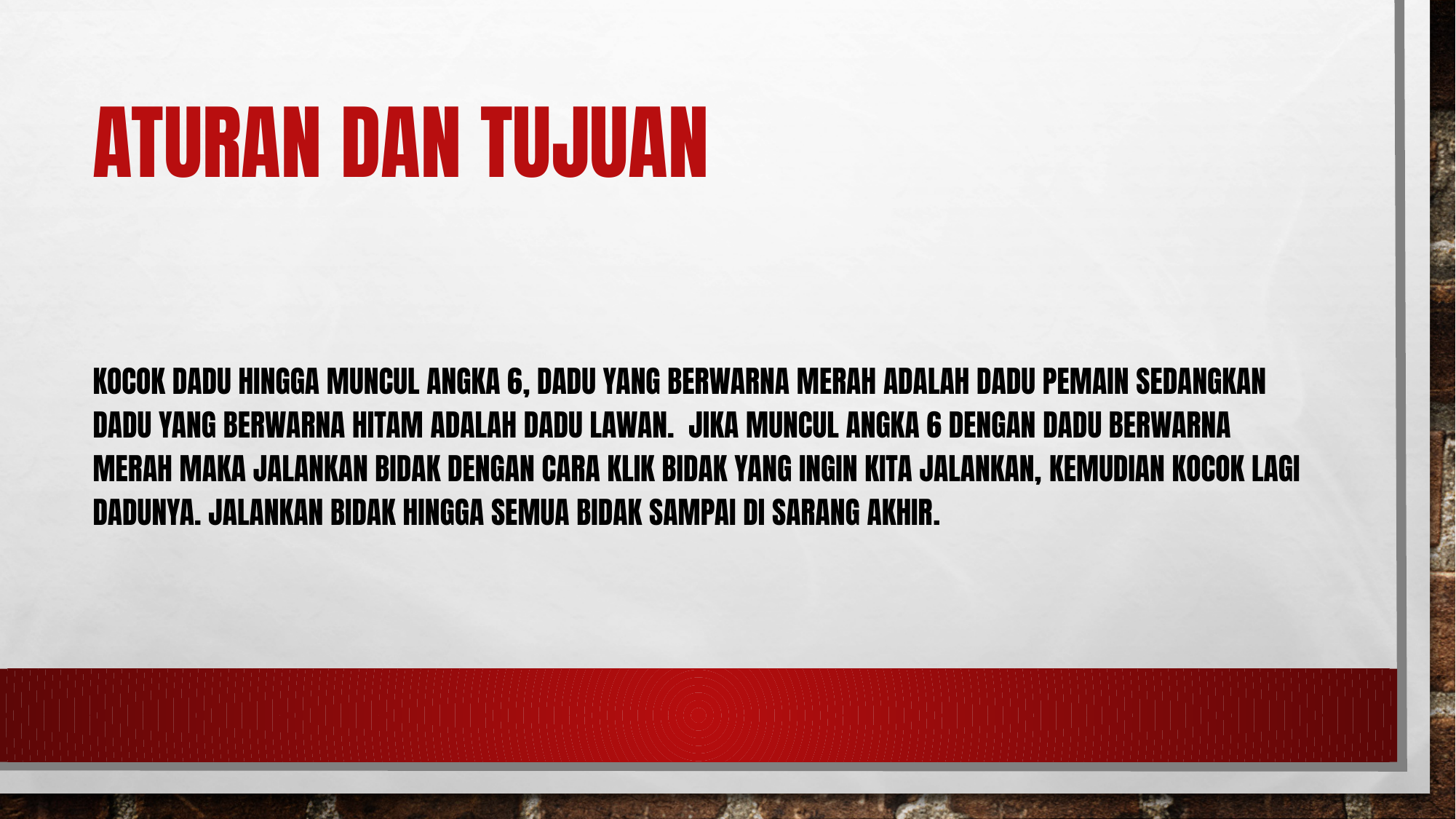

# ATURan dan tujuan
Kocok dadu hingga muncul angka 6, dadu yang berwarna merah adalah dadu pemain sedangkan dadu yang berwarna hitam adalah dadu lawan.  Jika muncul angka 6 dengan dadu berwarna merah maka jalankan bidak dengan cara klik bidak yang ingin kita jalankan, kemudian kocok lagi dadunya. Jalankan bidak hingga semua bidak sampai di sarang akhir.